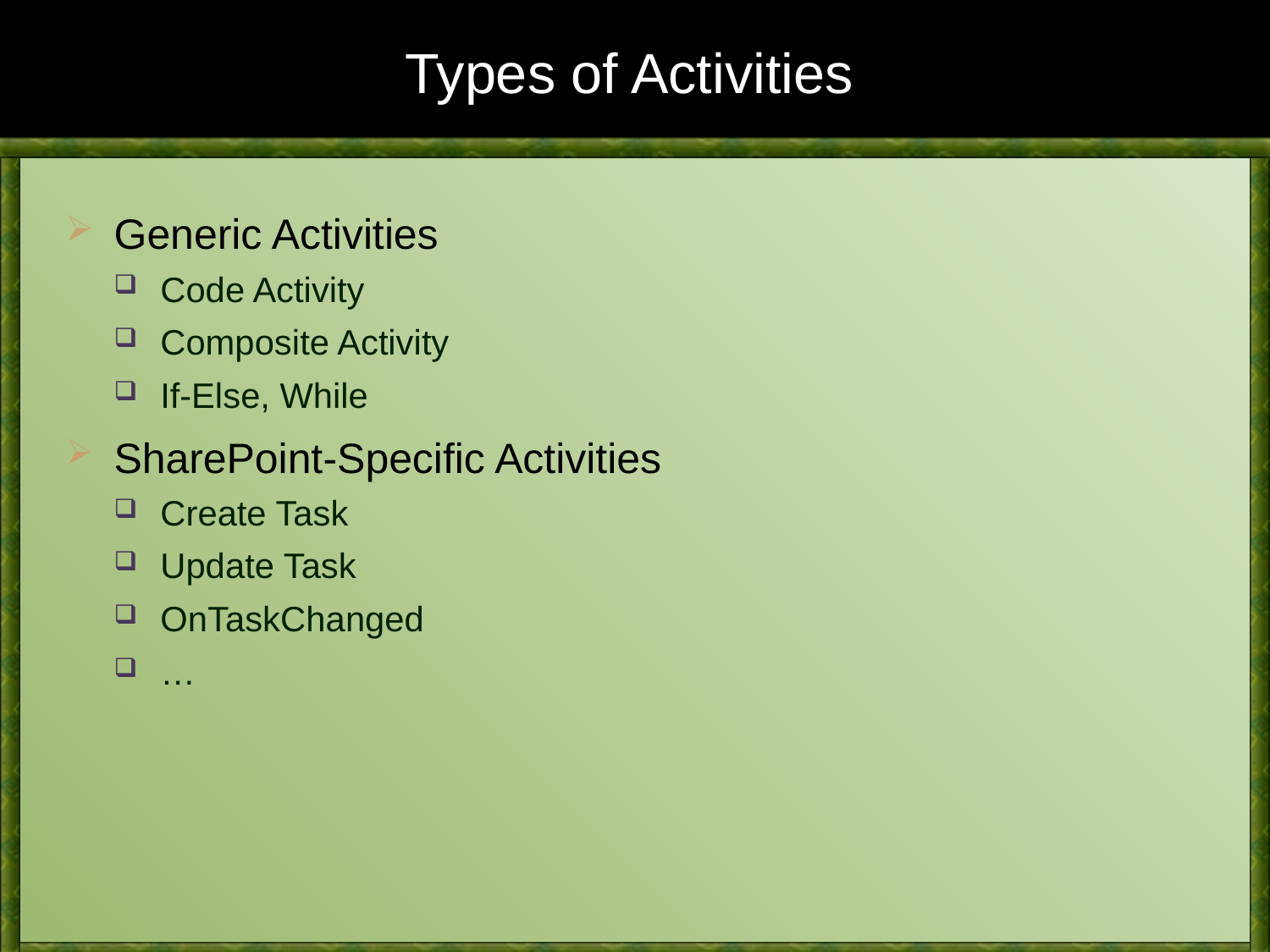

# Types of Activities
Generic Activities
Code Activity
Composite Activity
If-Else, While
SharePoint-Specific Activities
Create Task
Update Task
OnTaskChanged
…